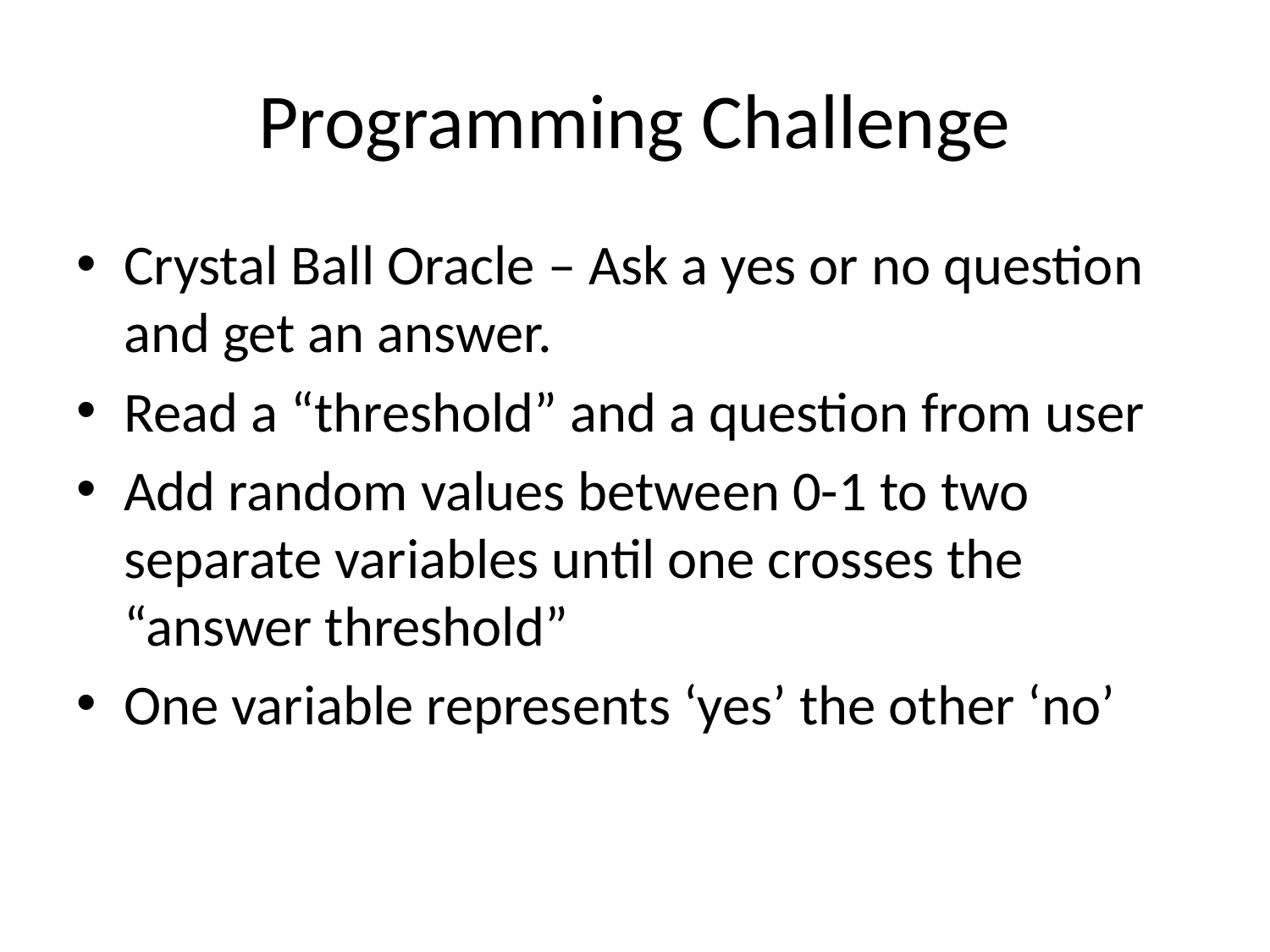

# Programming Challenge
Crystal Ball Oracle – Ask a yes or no question and get an answer.
Read a “threshold” and a question from user
Add random values between 0-1 to two separate variables until one crosses the “answer threshold”
One variable represents ‘yes’ the other ‘no’